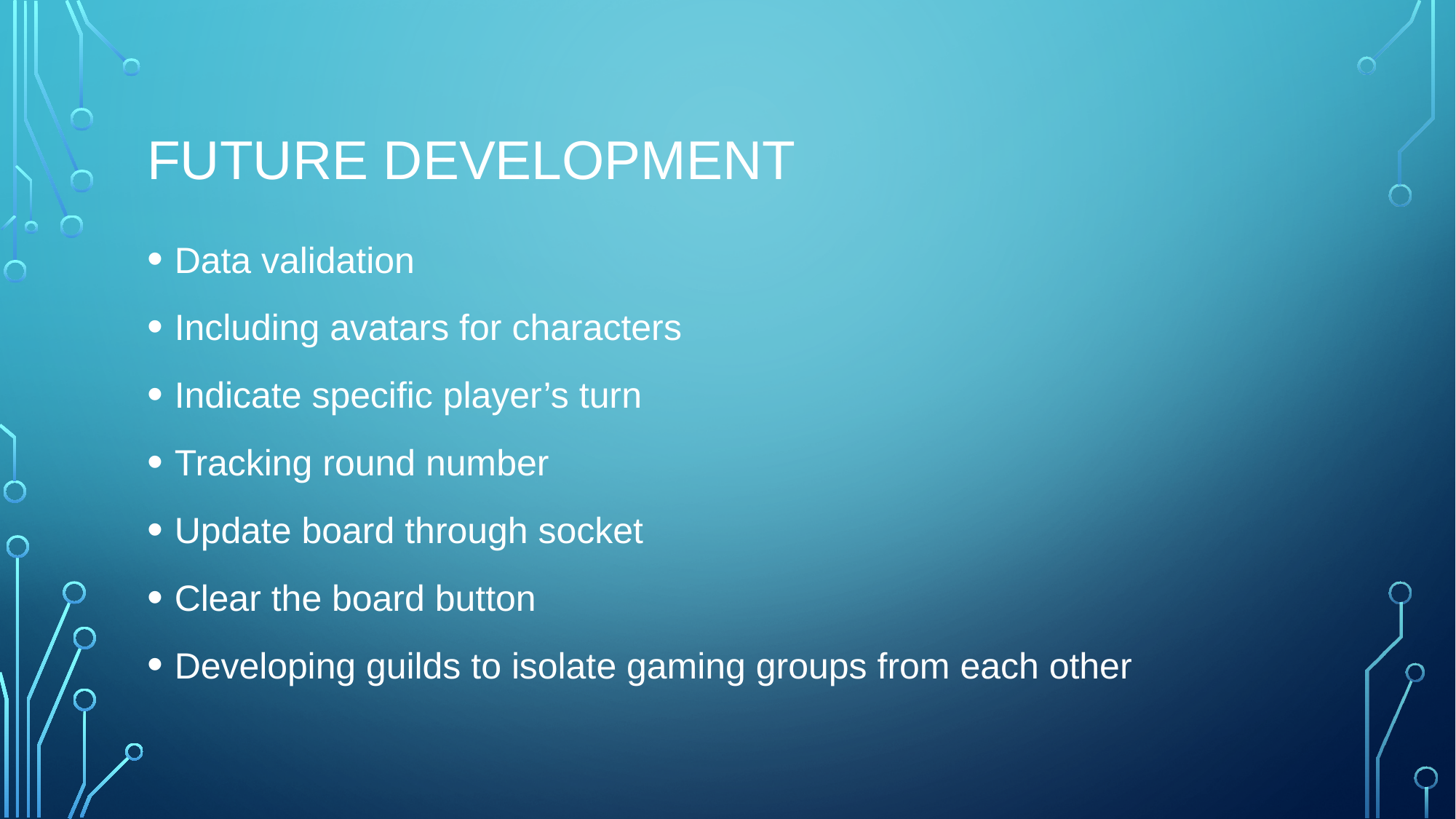

# Future development
Data validation
Including avatars for characters
Indicate specific player’s turn
Tracking round number
Update board through socket
Clear the board button
Developing guilds to isolate gaming groups from each other